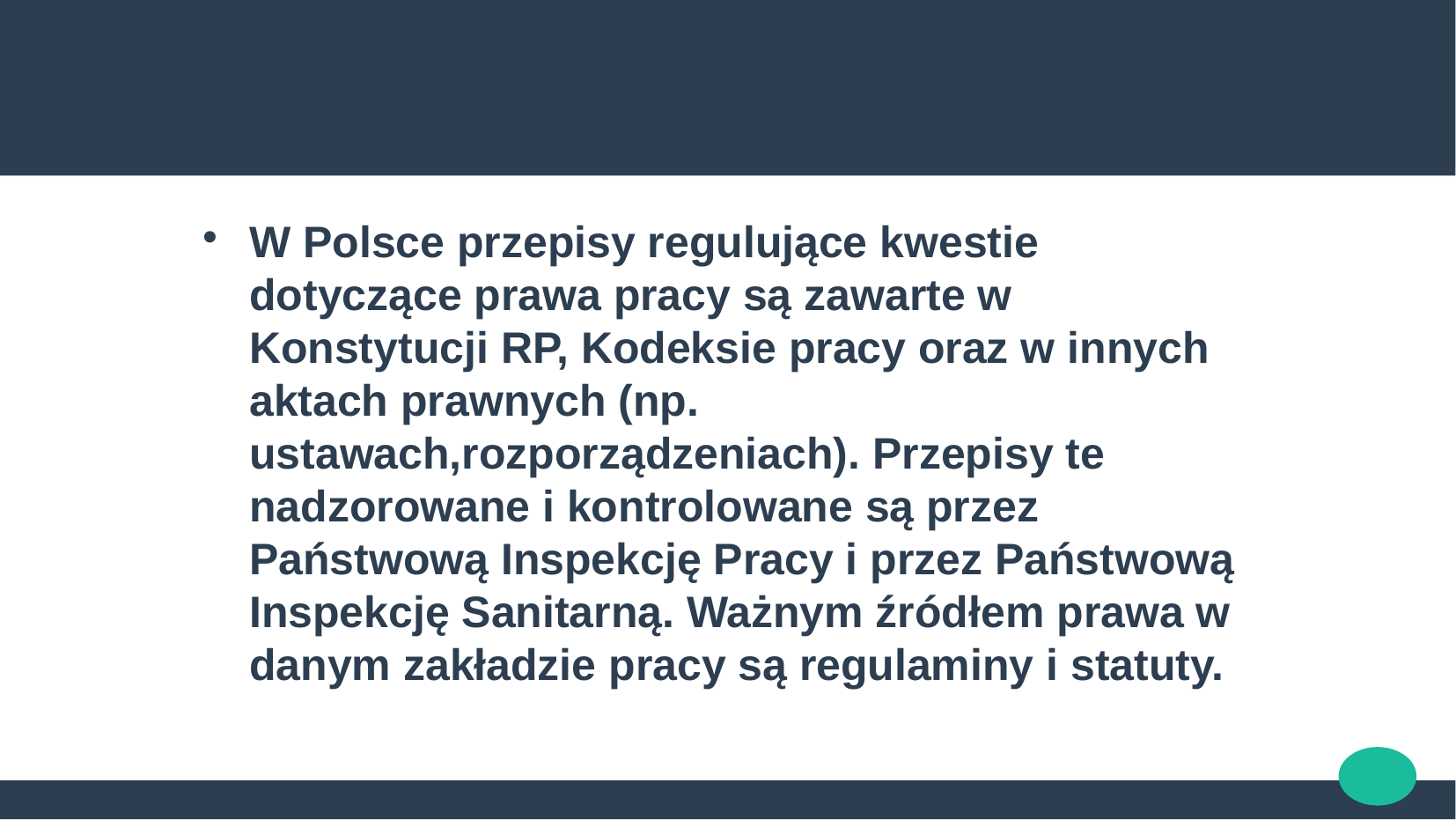

W Polsce przepisy regulujące kwestie dotyczące prawa pracy są zawarte w Konstytucji RP, Kodeksie pracy oraz w innych aktach prawnych (np. ustawach,rozporządzeniach). Przepisy te nadzorowane i kontrolowane są przez Państwową Inspekcję Pracy i przez Państwową Inspekcję Sanitarną. Ważnym źródłem prawa w danym zakładzie pracy są regulaminy i statuty.